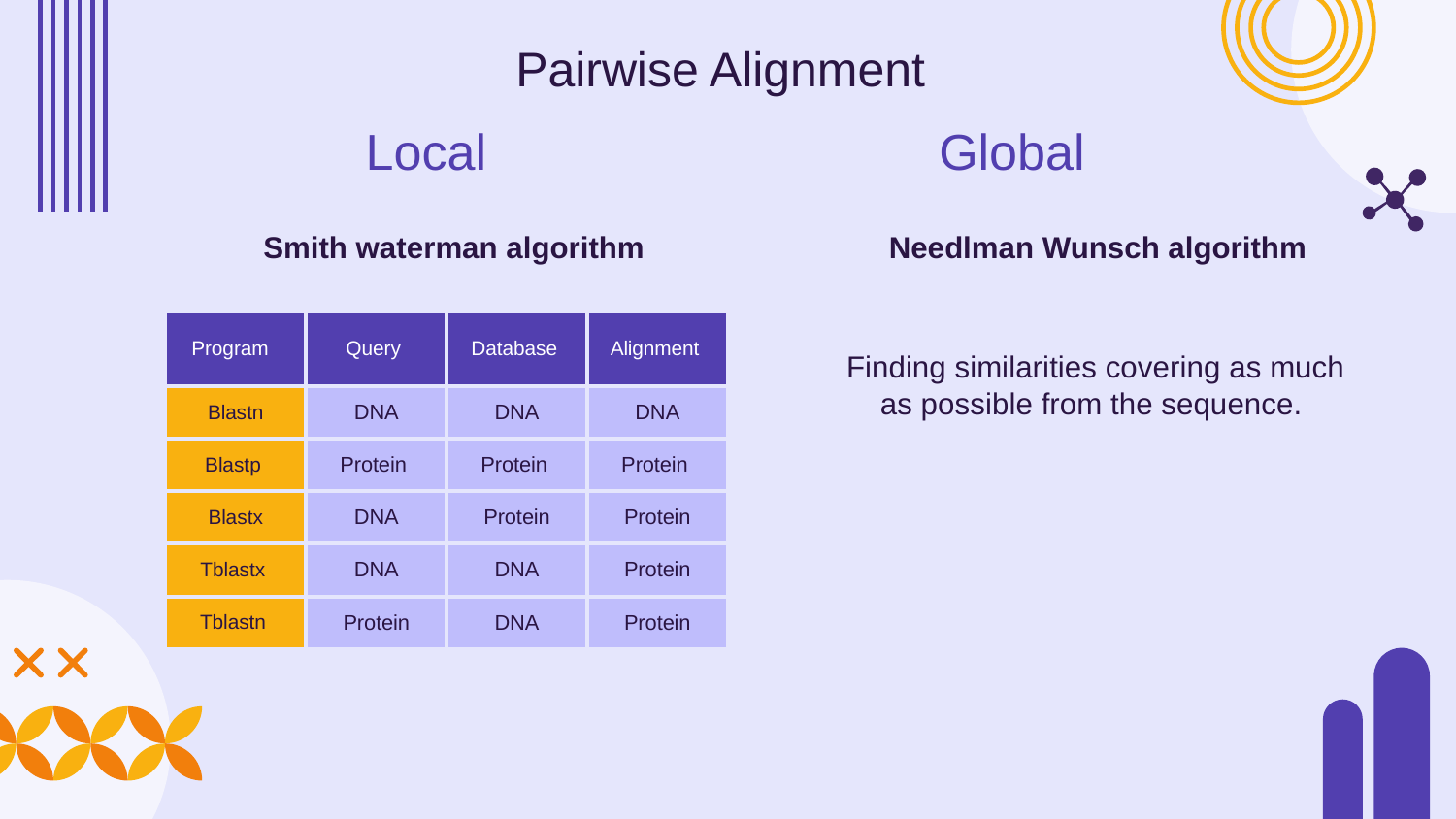

Pairwise Alignment
Local
Global
Smith waterman algorithm
Needlman Wunsch algorithm
Finding similarities covering as much as possible from the sequence.
| Program | Query | Database | Alignment |
| --- | --- | --- | --- |
| Blastn | DNA | DNA | DNA |
| Blastp | Protein | Protein | Protein |
| Blastx | DNA | Protein | Protein |
| Tblastx | DNA | DNA | Protein |
| Tblastn | Protein | DNA | Protein |